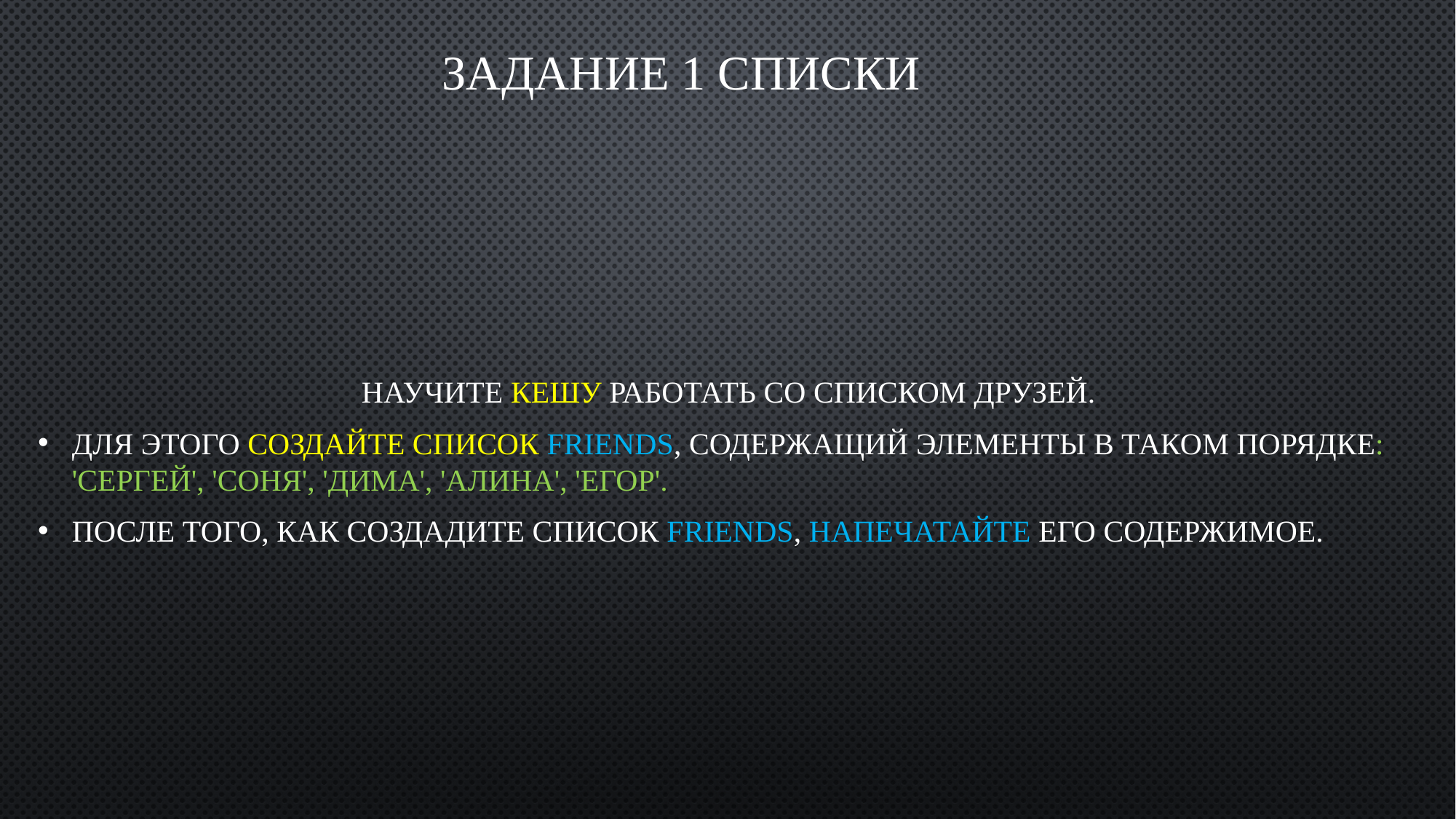

# Задание 1 списки
Научите Кешу работать со списком друзей.
Для этого создайте список friends, содержащий элементы в таком порядке: 'Сергей', 'Соня', 'Дима', 'Алина', 'Егор'.
После того, как создадите список friends, напечатайте его содержимое.